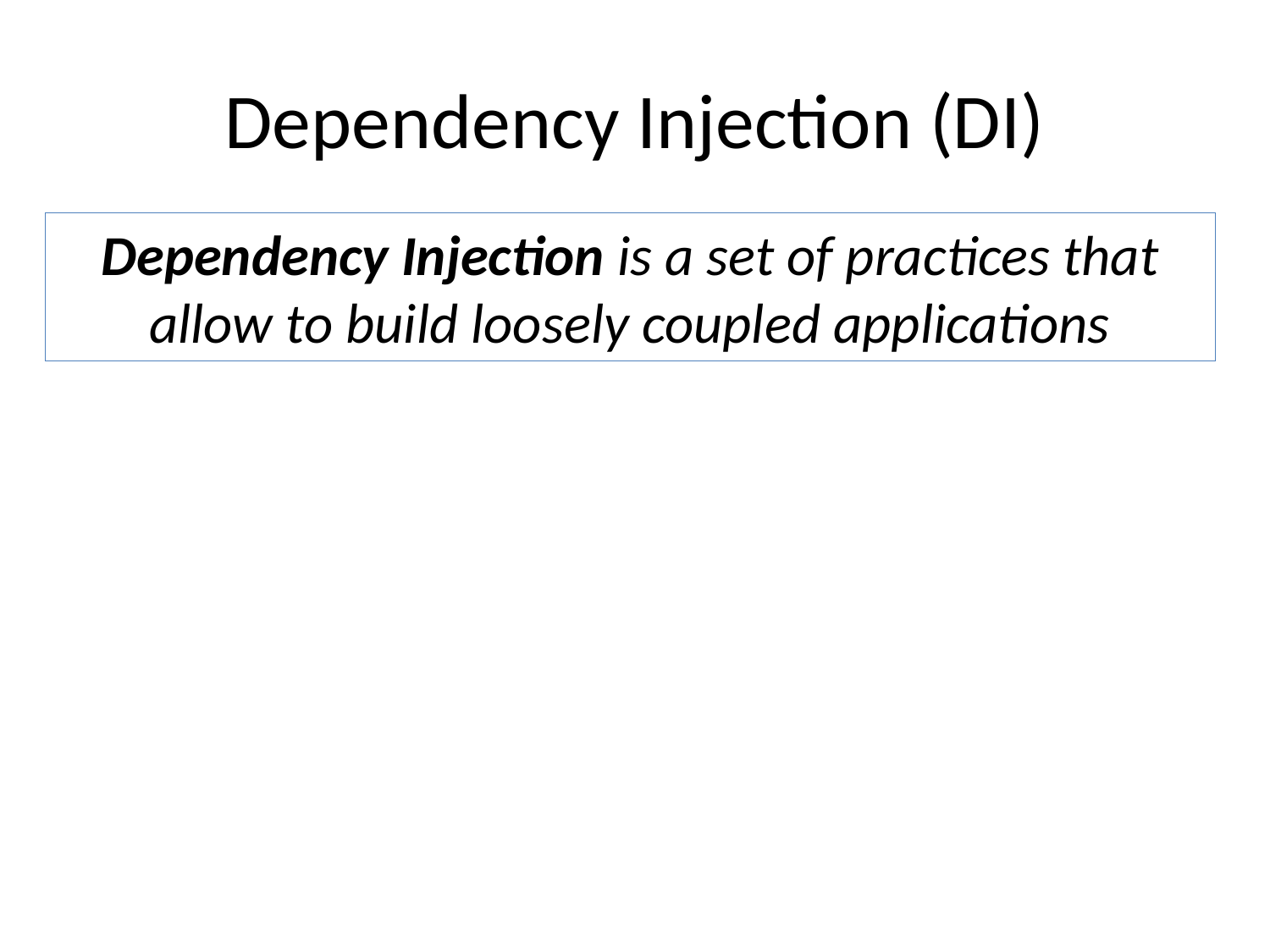

# Dependency Injection (DI)
Dependency Injection is a set of practices that allow to build loosely coupled applications